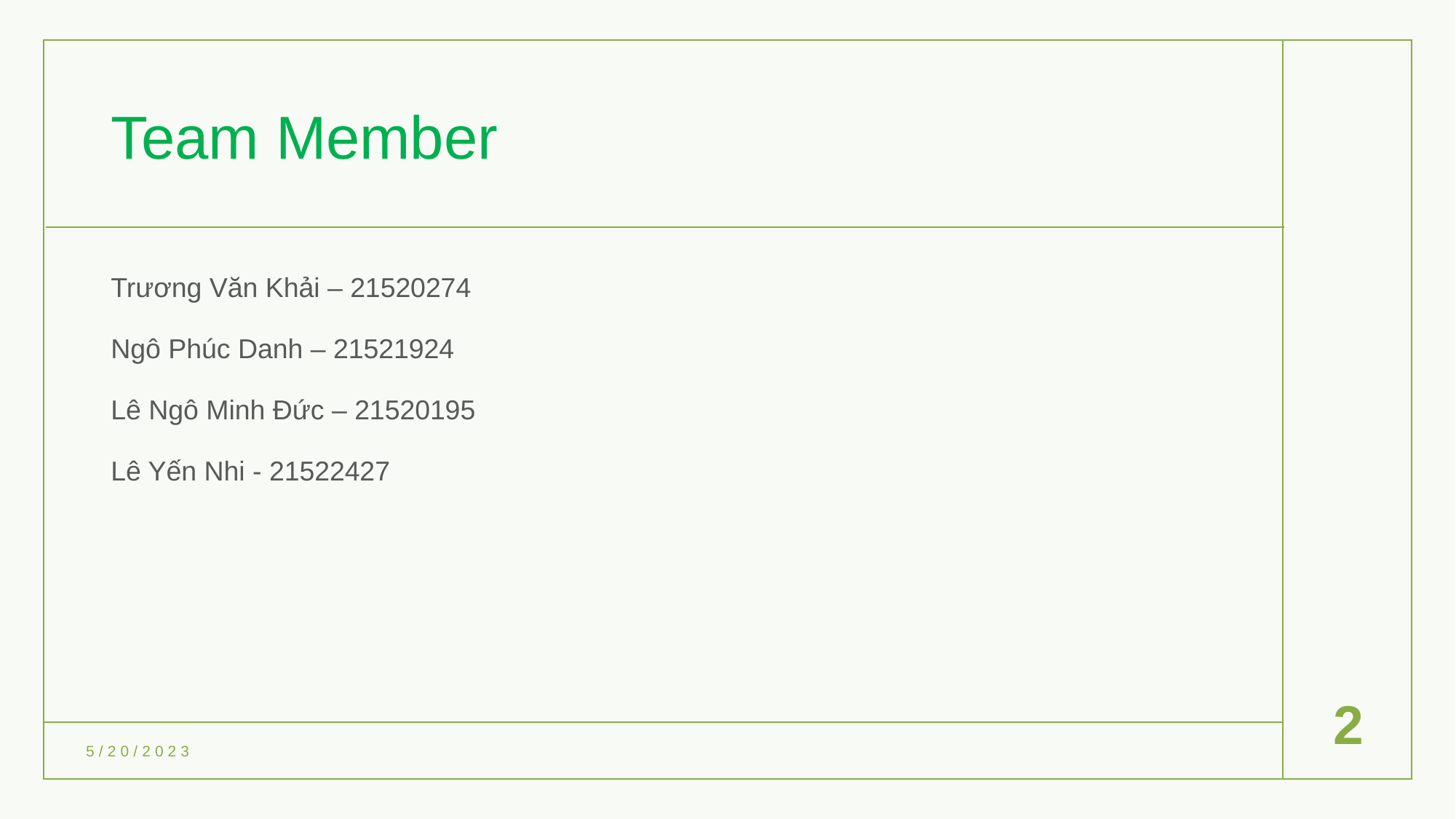

# Team Member
Trương Văn Khải – 21520274
Ngô Phúc Danh – 21521924
Lê Ngô Minh Đức – 21520195
Lê Yến Nhi - 21522427

2
5/20/2023